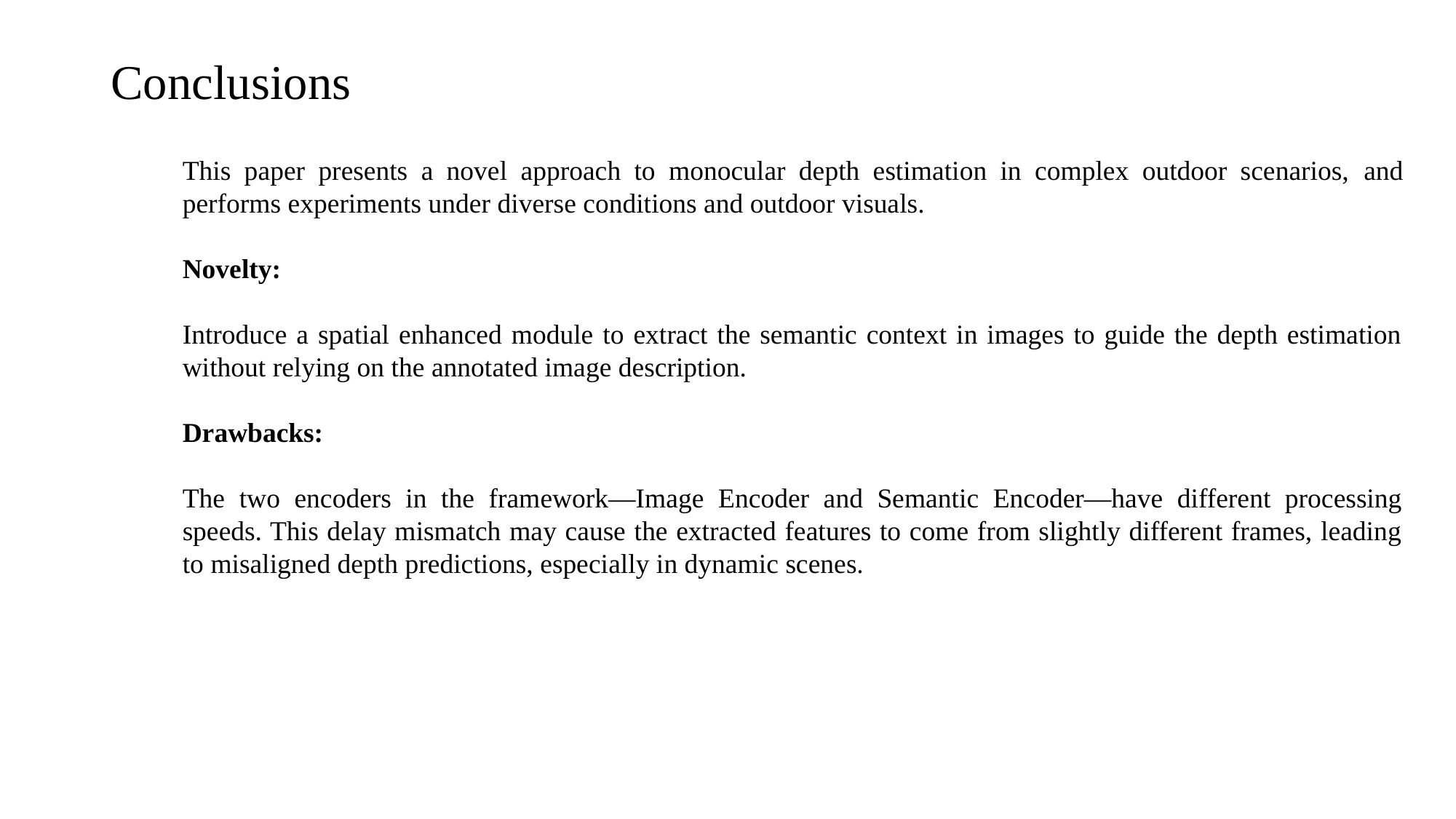

# Conclusions
This paper presents a novel approach to monocular depth estimation in complex outdoor scenarios, and performs experiments under diverse conditions and outdoor visuals.

Novelty:

Introduce a spatial enhanced module to extract the semantic context in images to guide the depth estimation without relying on the annotated image description.

Drawbacks:

The two encoders in the framework—Image Encoder and Semantic Encoder—have different processing speeds. This delay mismatch may cause the extracted features to come from slightly different frames, leading to misaligned depth predictions, especially in dynamic scenes.